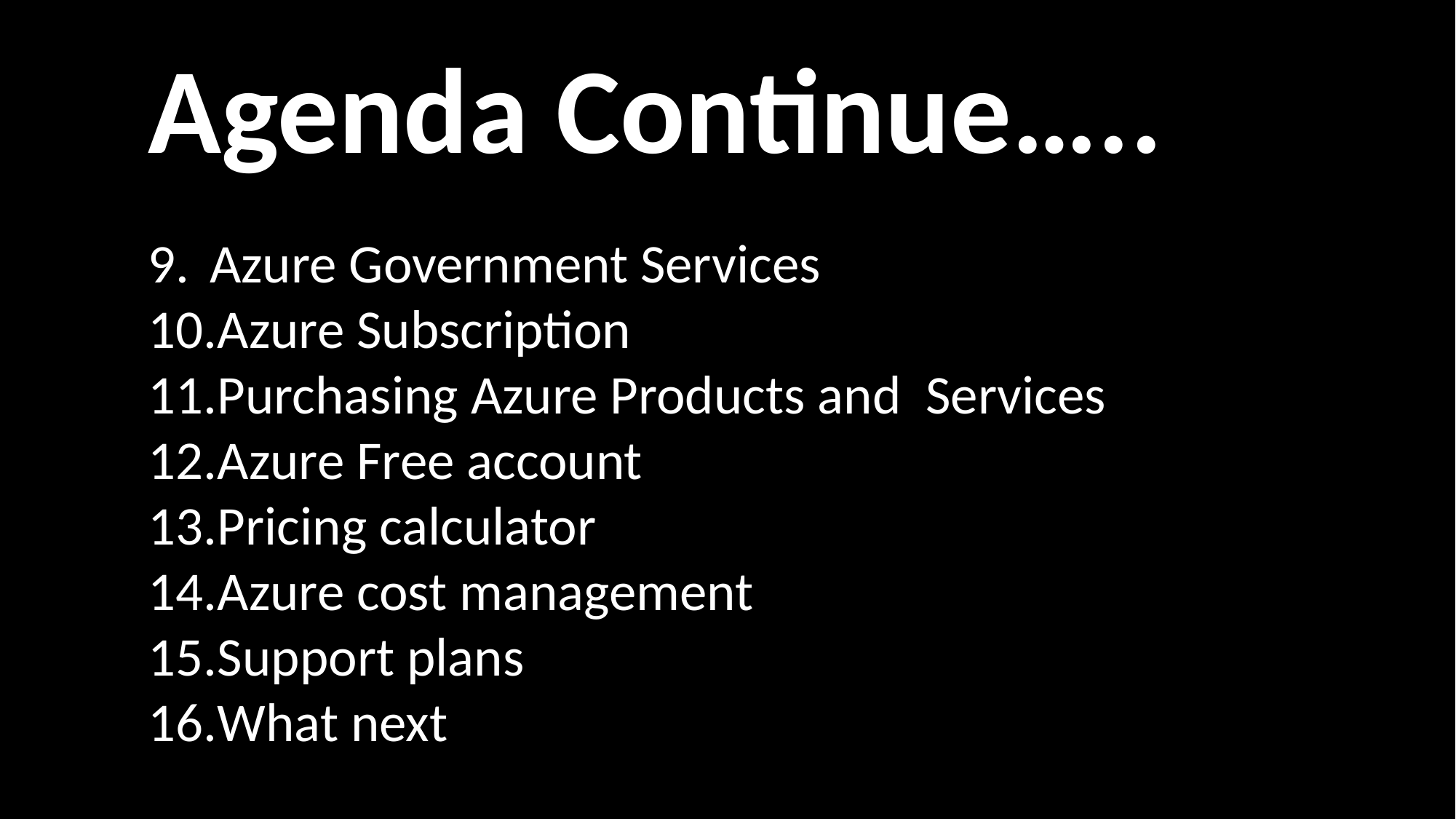

Agenda Continue…..

Azure Government Services
Azure Subscription
Purchasing Azure Products and  Services
Azure Free account
Pricing calculator
Azure cost management
Support plans
What next